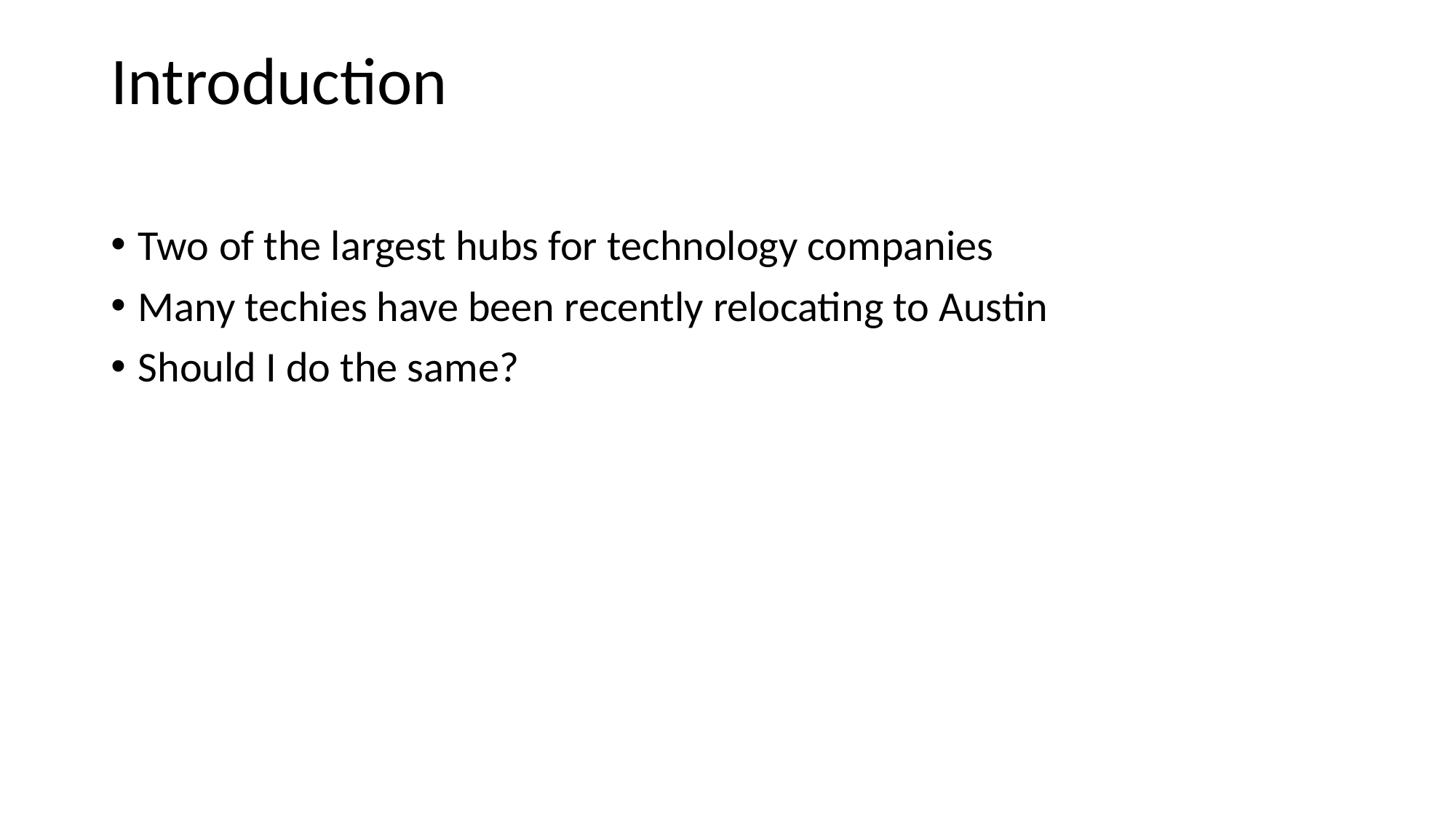

# Introduction
Two of the largest hubs for technology companies
Many techies have been recently relocating to Austin
Should I do the same?